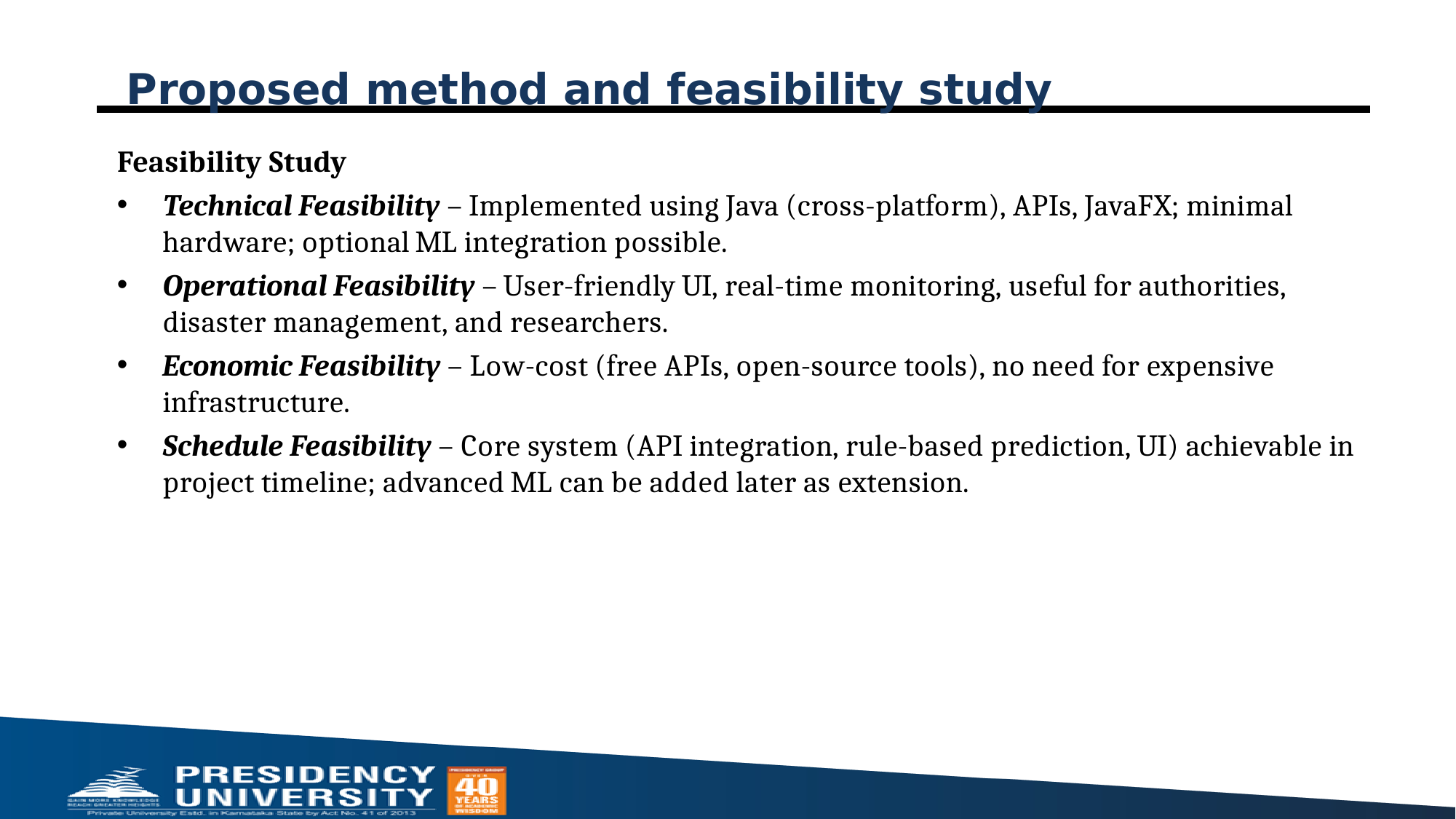

# Proposed method and feasibility study
Feasibility Study
Technical Feasibility – Implemented using Java (cross-platform), APIs, JavaFX; minimal hardware; optional ML integration possible.
Operational Feasibility – User-friendly UI, real-time monitoring, useful for authorities, disaster management, and researchers.
Economic Feasibility – Low-cost (free APIs, open-source tools), no need for expensive infrastructure.
Schedule Feasibility – Core system (API integration, rule-based prediction, UI) achievable in project timeline; advanced ML can be added later as extension.